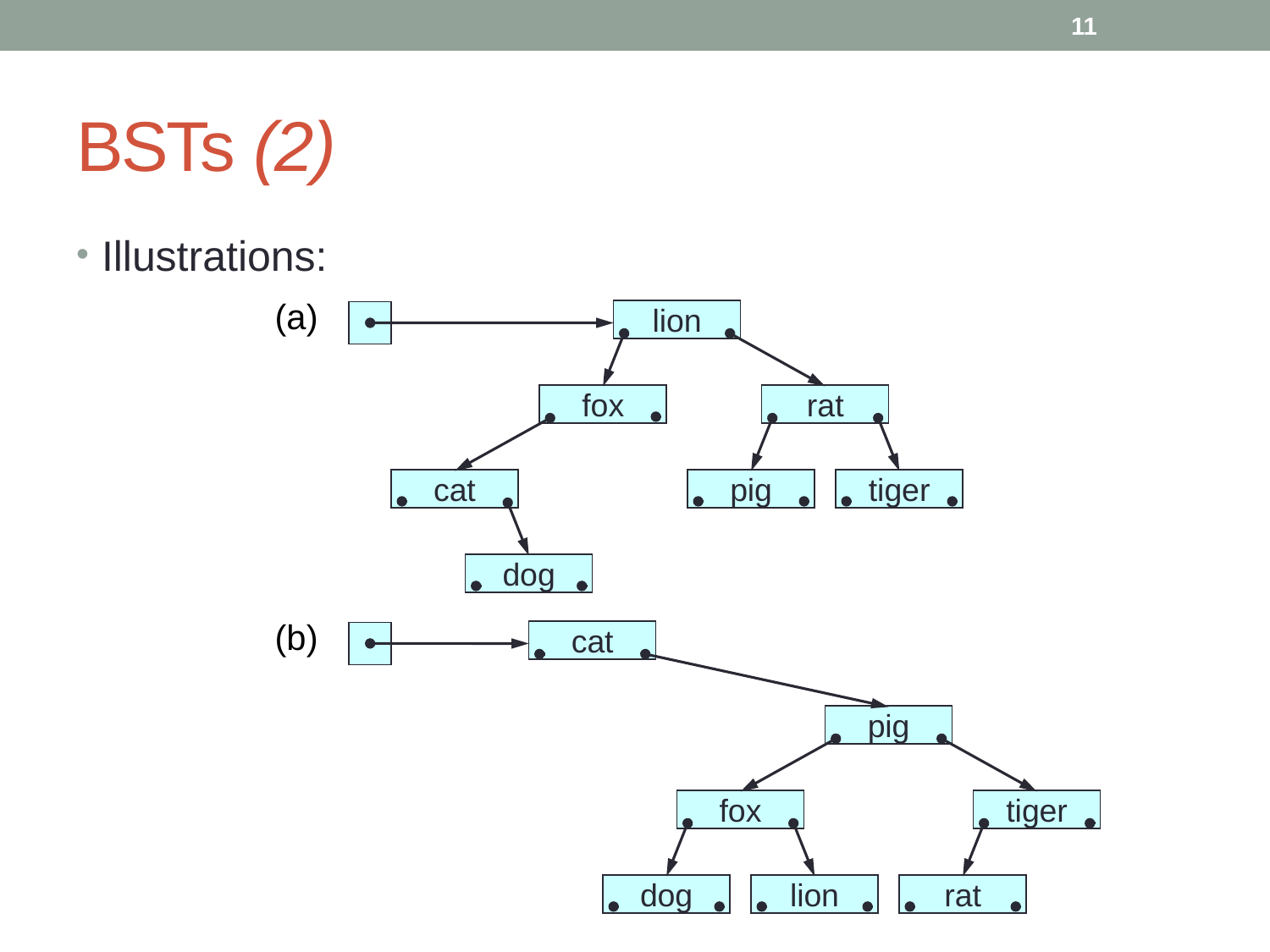

11
# BSTs (2)
Illustrations:
lion
(a)

fox
rat

cat
pig
tiger

dog

cat
(b)

pig

fox
tiger

dog
lion
rat